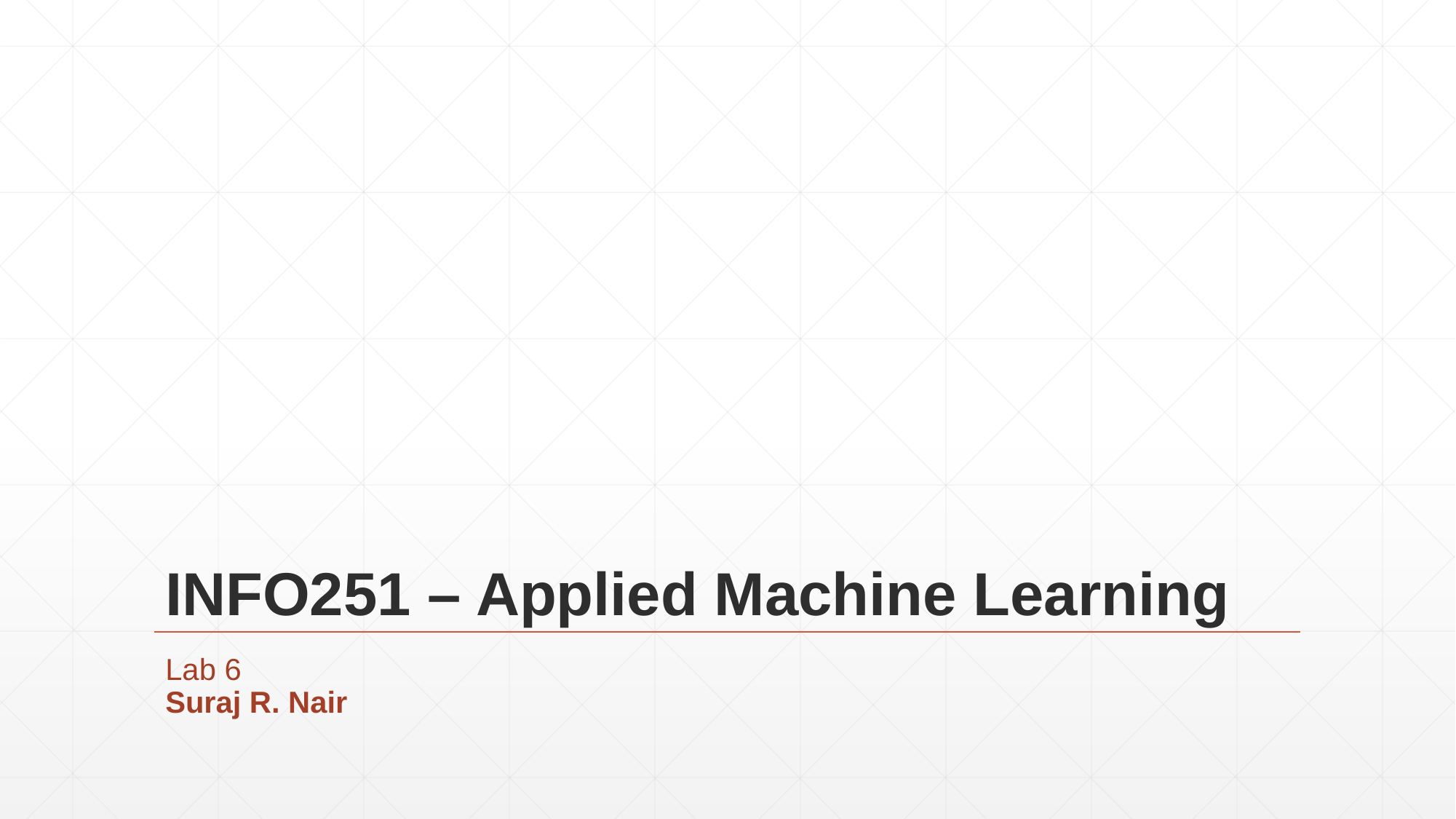

# INFO251 – Applied Machine Learning
Lab 6
Suraj R. Nair